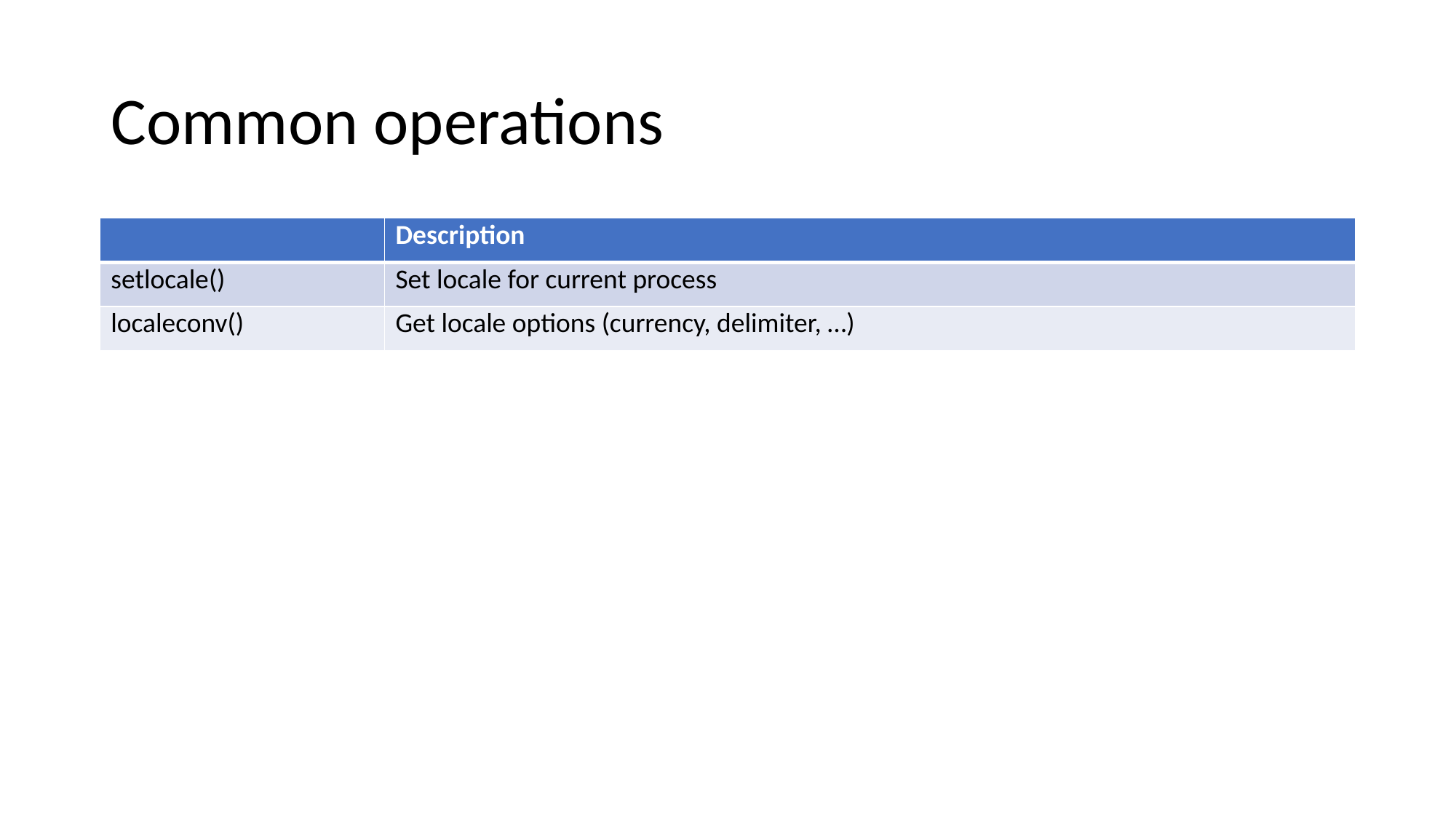

# Common operations
|  | Description |
| --- | --- |
| setlocale() | Set locale for current process |
| localeconv() | Get locale options (currency, delimiter, …) |